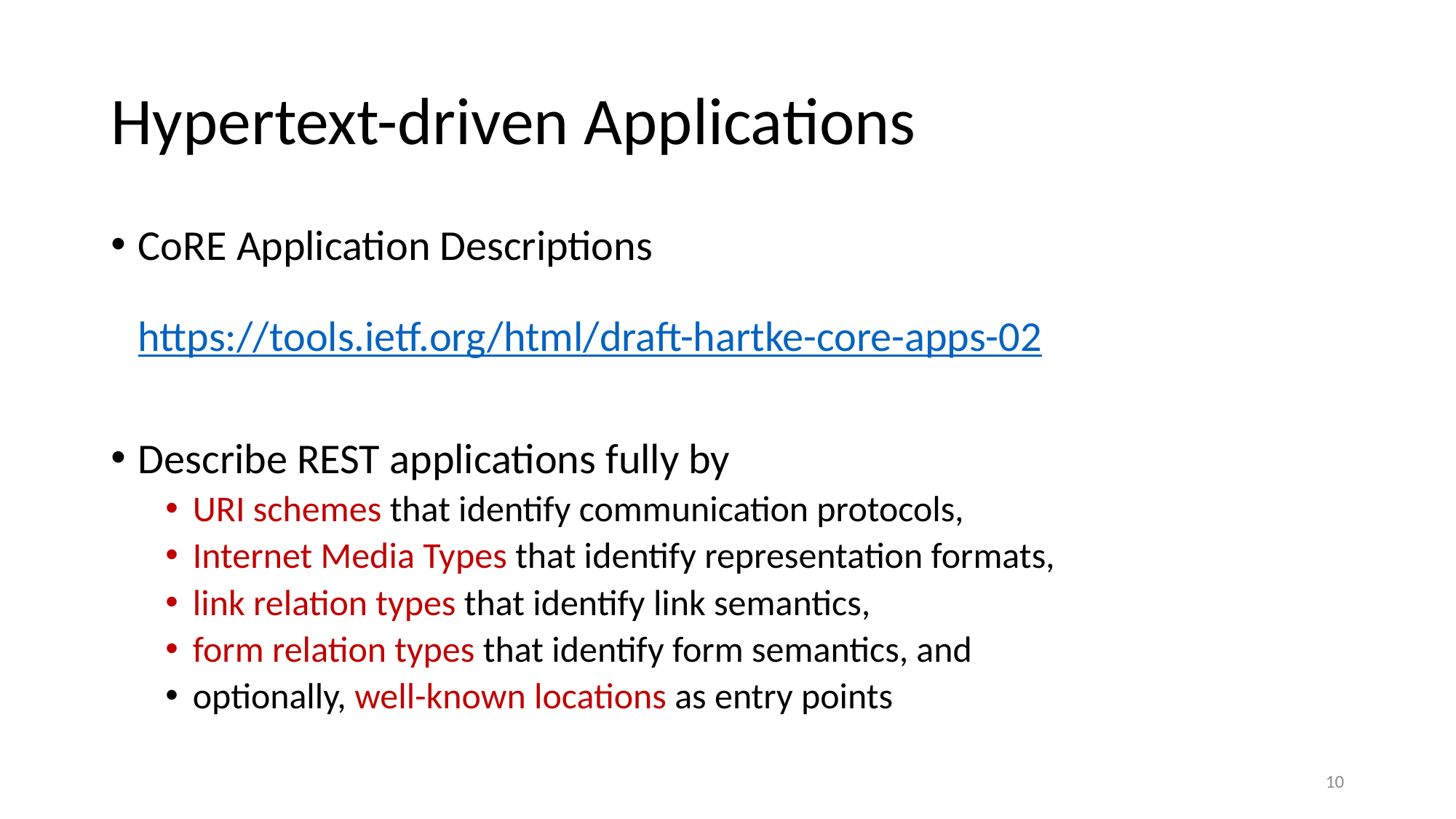

# Hypertext-driven Applications
CoRE Application Descriptions
https://tools.ietf.org/html/draft-hartke-core-apps-02

Describe REST applications fully by
URI schemes that identify communication protocols,
Internet Media Types that identify representation formats,
link relation types that identify link semantics,
form relation types that identify form semantics, and
optionally, well-known locations as entry points
10